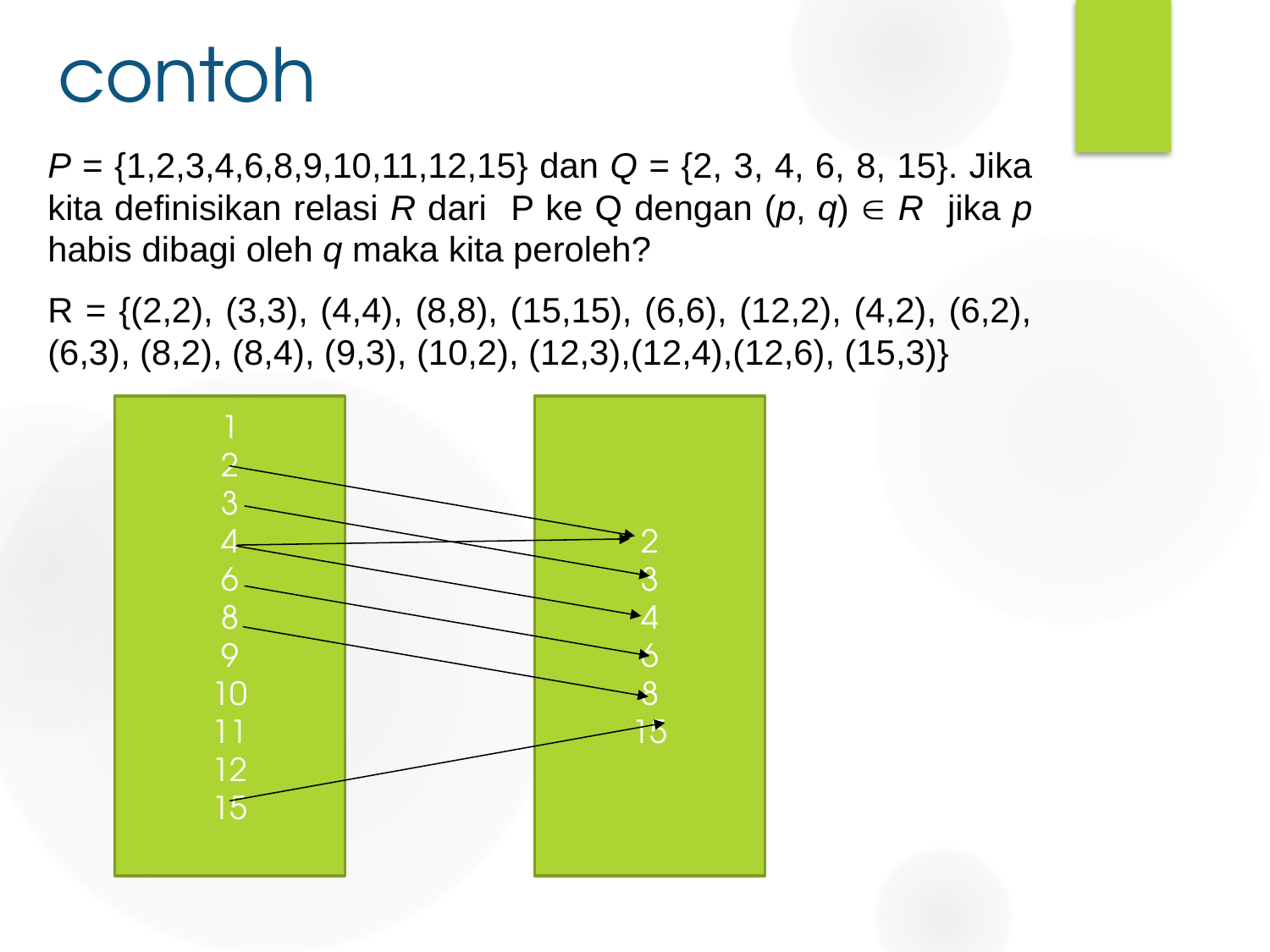

# contoh
P = {1,2,3,4,6,8,9,10,11,12,15} dan Q = {2, 3, 4, 6, 8, 15}. Jika kita definisikan relasi R dari  P ke Q dengan (p, q) ∈ R  jika p habis dibagi oleh q maka kita peroleh?
R = {(2,2), (3,3), (4,4), (8,8), (15,15), (6,6), (12,2), (4,2), (6,2),(6,3), (8,2), (8,4), (9,3), (10,2), (12,3),(12,4),(12,6), (15,3)}
1
2
3
4
6
8
9
10
11
12
15

2
3
4
6
8
15